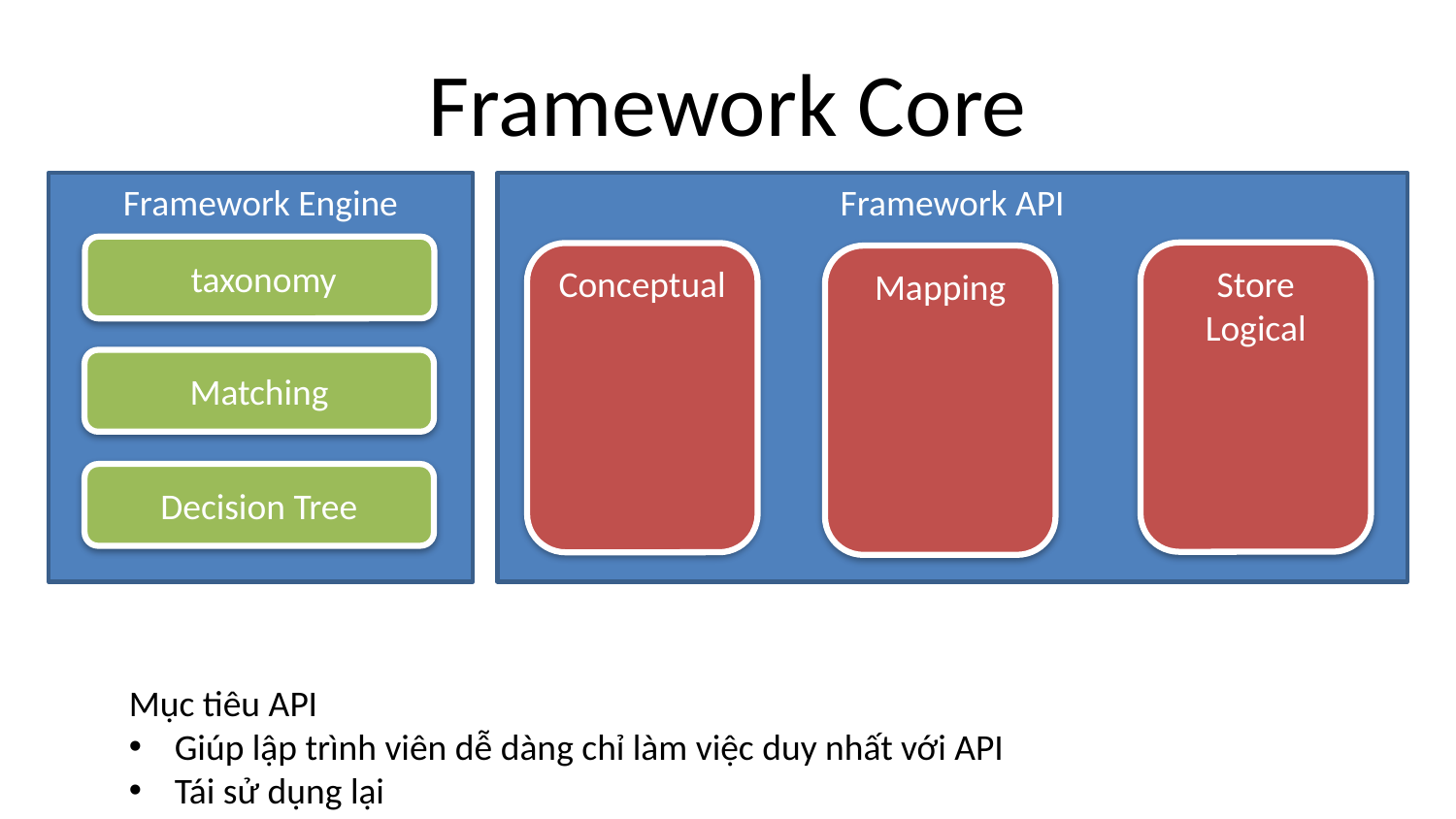

# Framework Core
Framework Engine
Framework API
 taxonomy
Store Logical
Conceptual
Mapping
Matching
Decision Tree
Mục tiêu API
Giúp lập trình viên dễ dàng chỉ làm việc duy nhất với API
Tái sử dụng lại